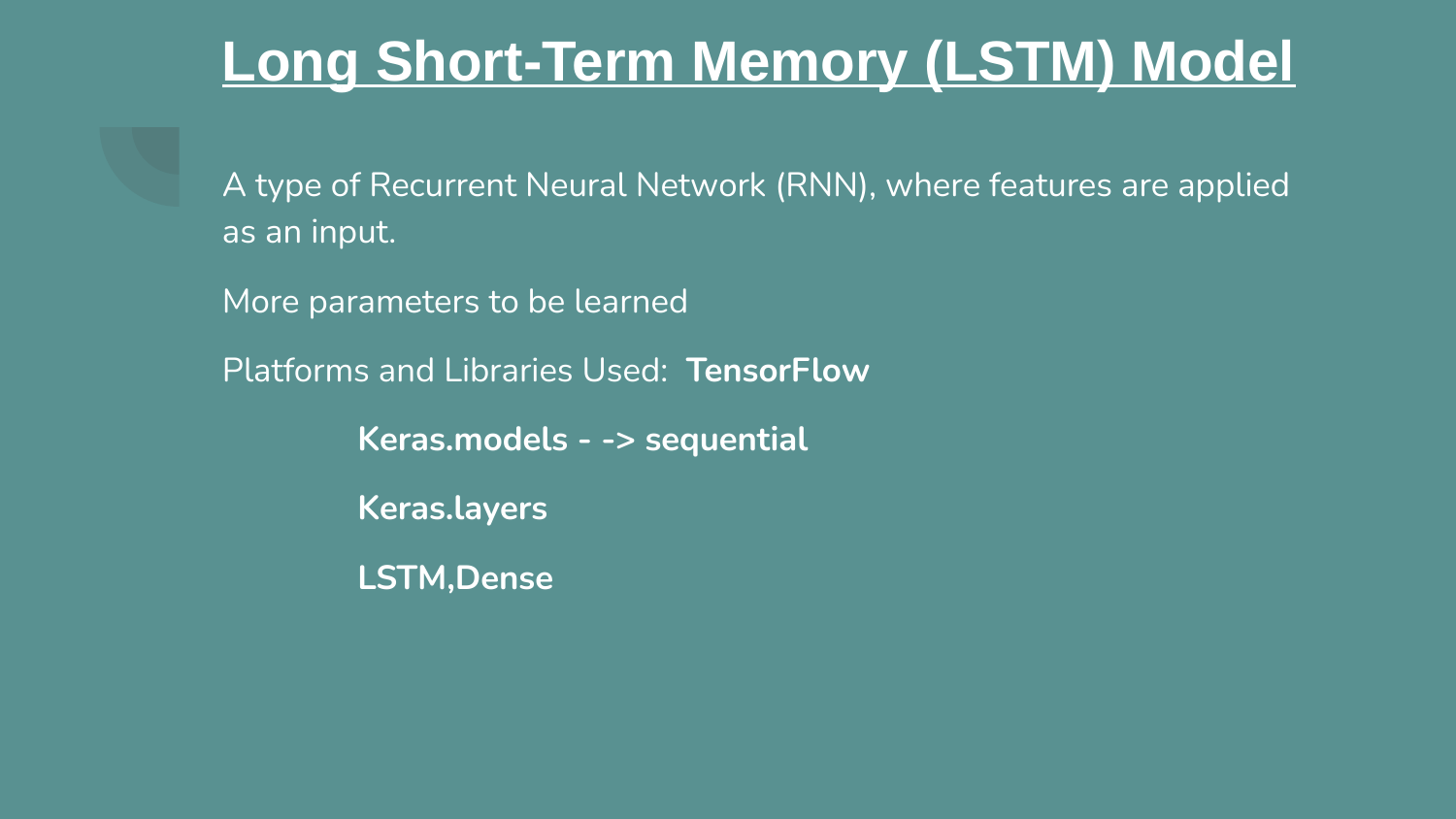

# Long Short-Term Memory (LSTM) Model
A type of Recurrent Neural Network (RNN), where features are applied as an input.
More parameters to be learned
Platforms and Libraries Used:  TensorFlow
							Keras.models - -> sequential
							Keras.layers
							LSTM,Dense